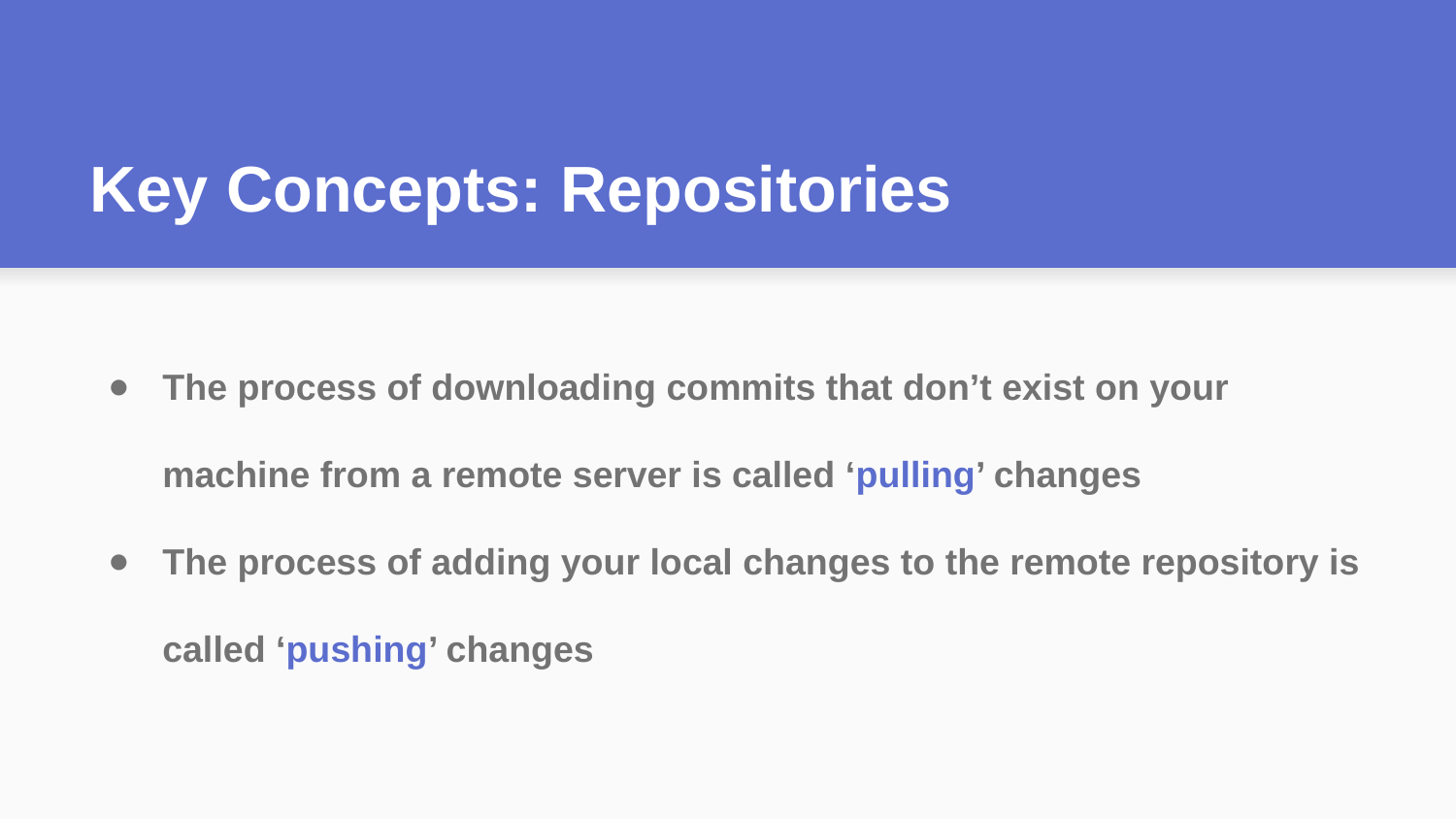

# Key Concepts: Repositories
The process of downloading commits that don’t exist on your machine from a remote server is called ‘pulling’ changes
The process of adding your local changes to the remote repository is called ‘pushing’ changes